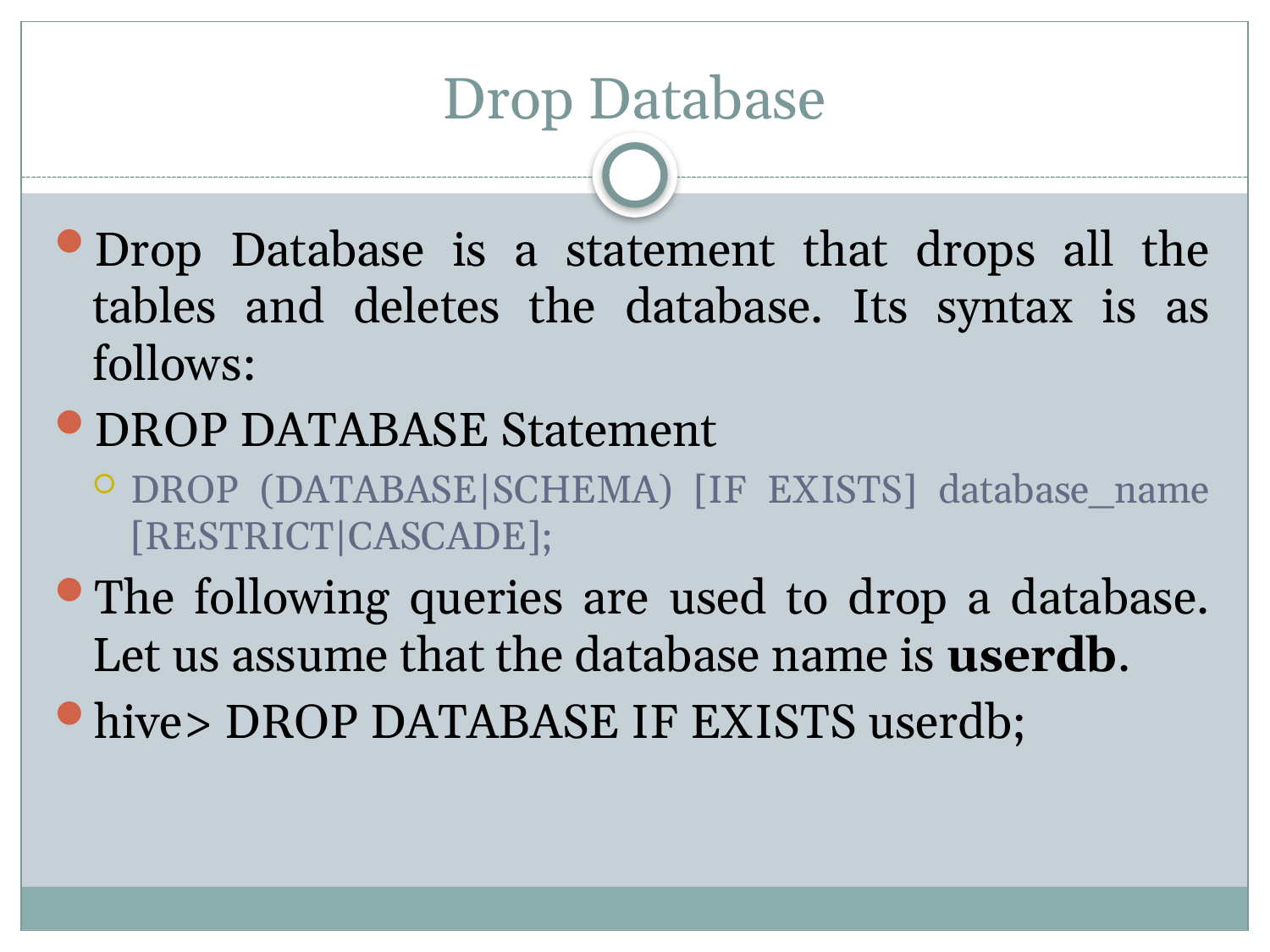

# Drop Database
Drop Database is a statement that drops all the tables and deletes the database. Its syntax is as follows:
DROP DATABASE Statement
DROP (DATABASE|SCHEMA) [IF EXISTS] database_name [RESTRICT|CASCADE];
The following queries are used to drop a database. Let us assume that the database name is userdb.
hive> DROP DATABASE IF EXISTS userdb;